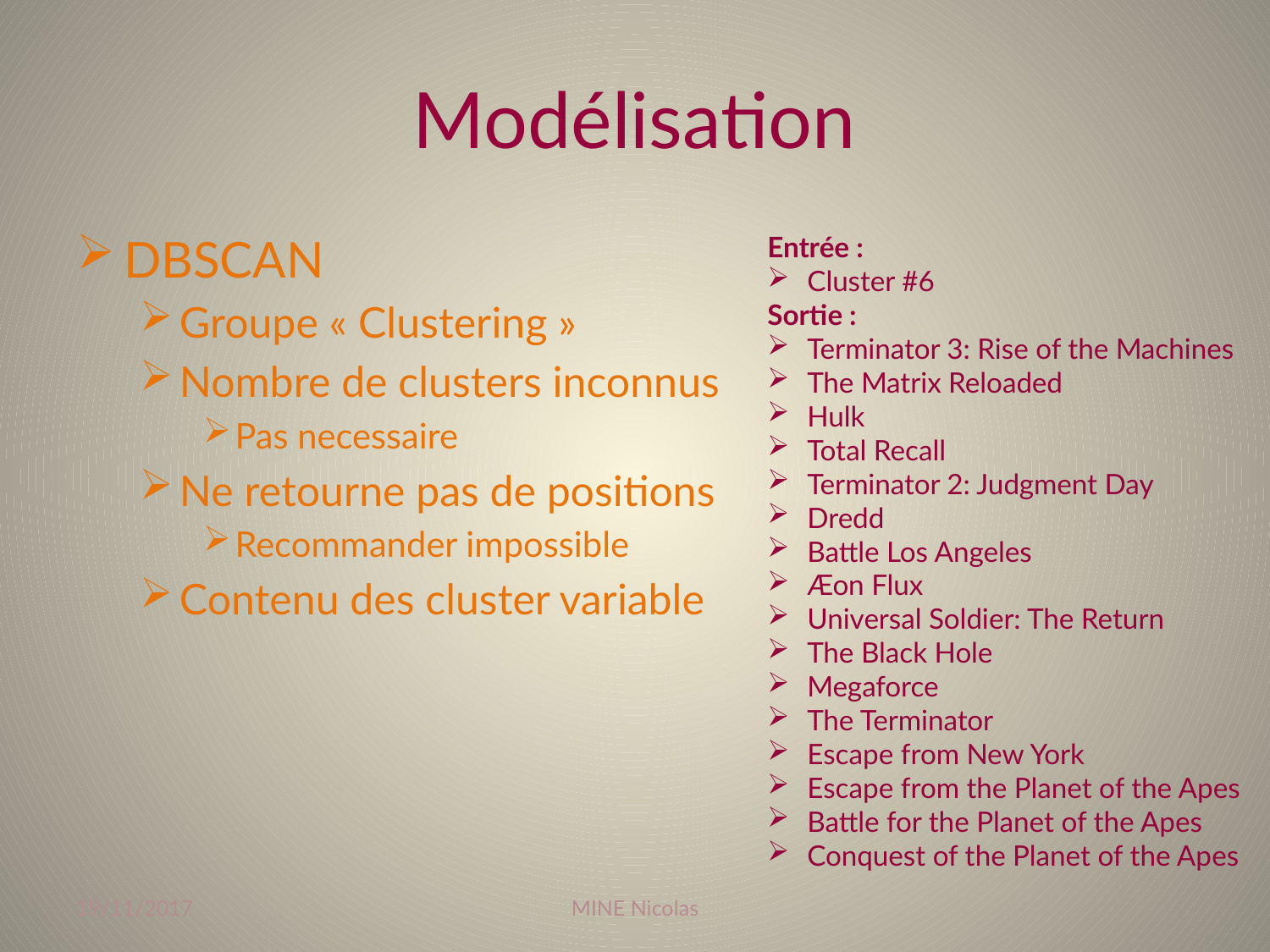

# Modélisation
DBSCAN
Groupe « Clustering »
Nombre de clusters inconnus
Pas necessaire
Ne retourne pas de positions
Recommander impossible
Contenu des cluster variable

Entrée :
Cluster #6
Sortie :
Terminator 3: Rise of the Machines
The Matrix Reloaded
Hulk
Total Recall
Terminator 2: Judgment Day
Dredd
Battle Los Angeles
Æon Flux
Universal Soldier: The Return
The Black Hole
Megaforce
The Terminator
Escape from New York
Escape from the Planet of the Apes
Battle for the Planet of the Apes
Conquest of the Planet of the Apes
19/11/2017
MINE Nicolas